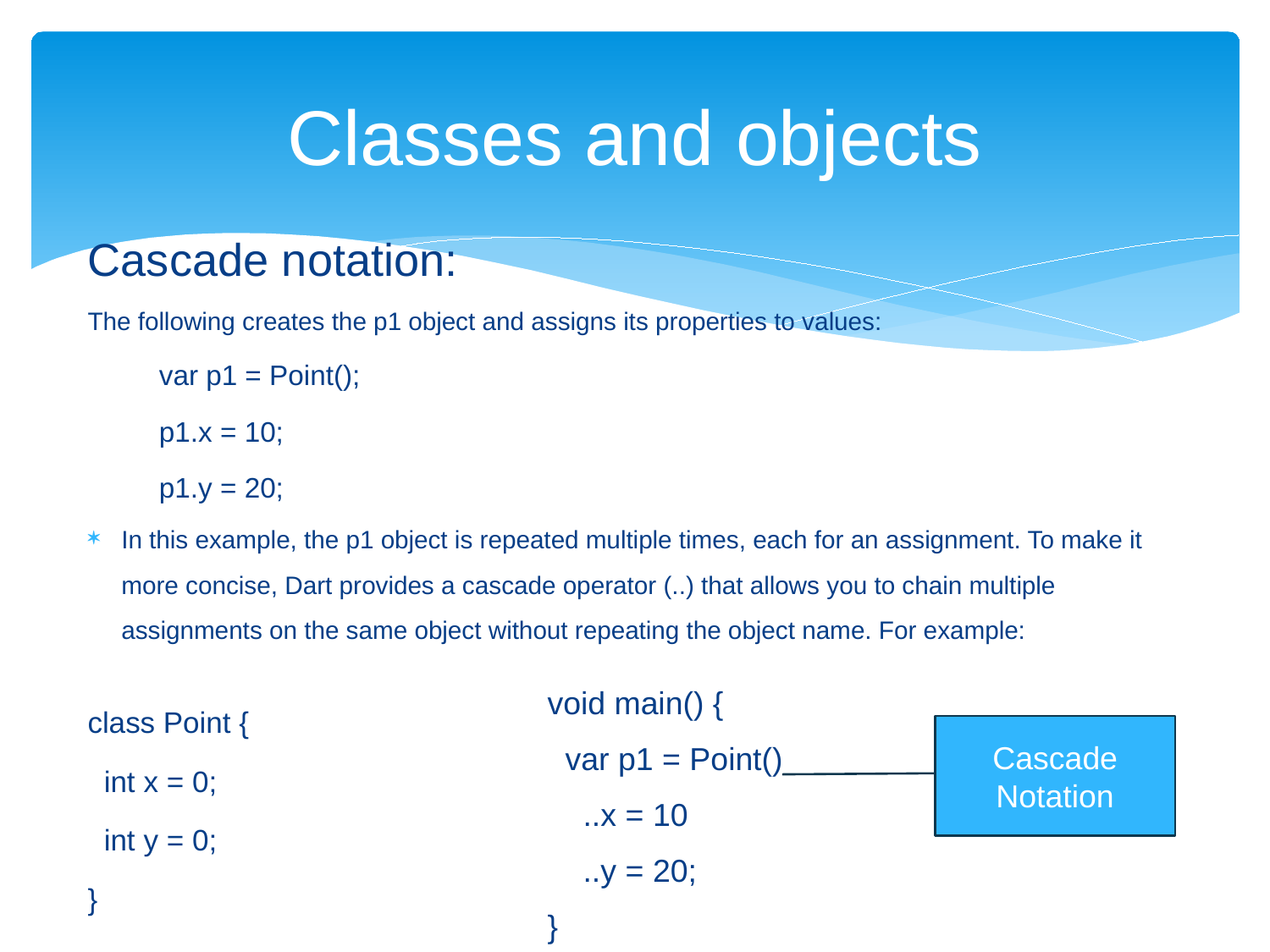

# Classes and objects
Cascade notation:
The following creates the p1 object and assigns its properties to values:
var p1 = Point();
p1.x = 10;
p1.y = 20;
In this example, the p1 object is repeated multiple times, each for an assignment. To make it more concise, Dart provides a cascade operator (..) that allows you to chain multiple assignments on the same object without repeating the object name. For example:

class Point {
  int x = 0;
  int y = 0;
}

void main() {
  var p1 = Point()
    ..x = 10
    ..y = 20;
}
Cascade Notation